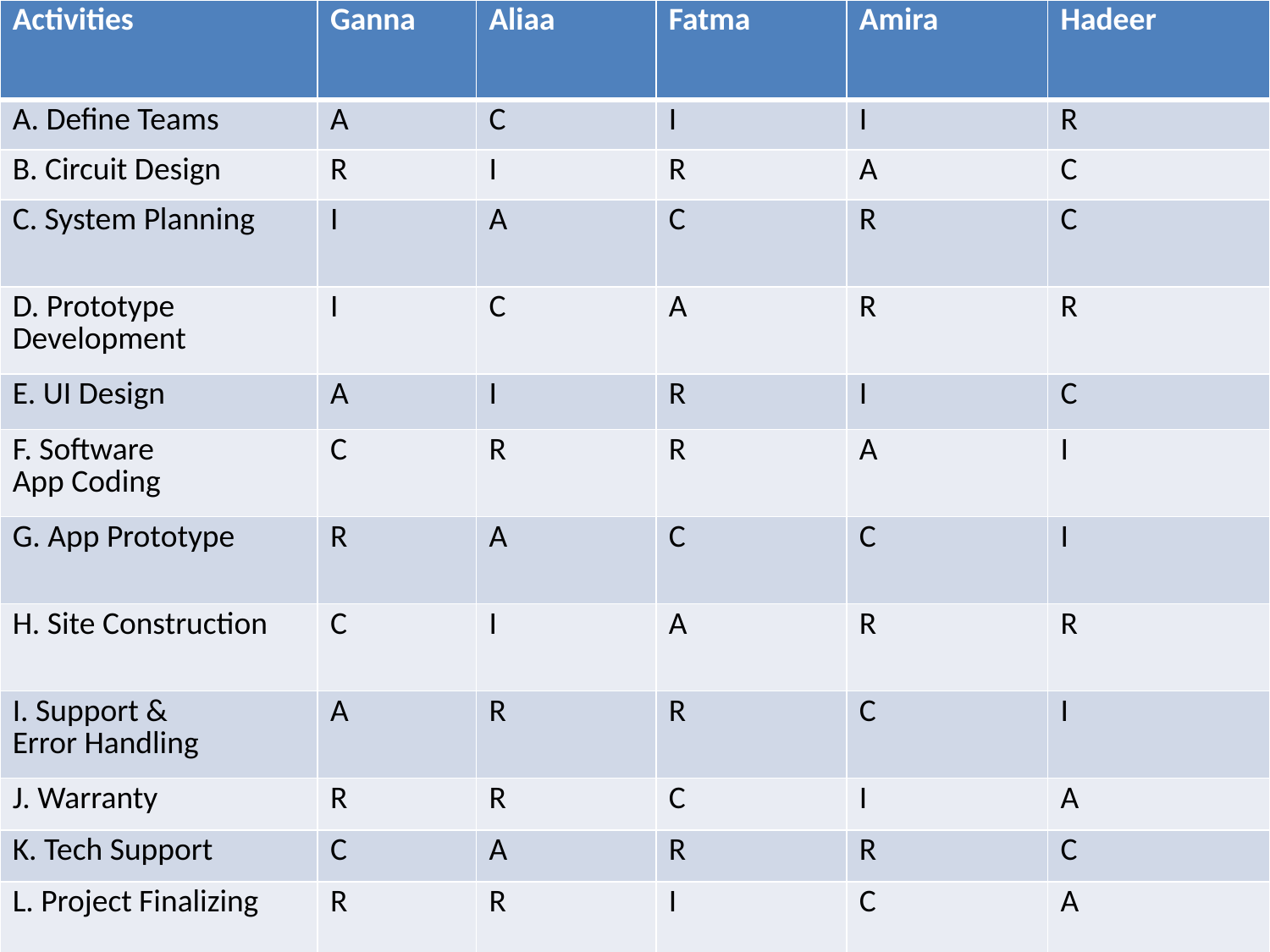

| Activities | Ganna | Aliaa | Fatma | Amira | Hadeer |
| --- | --- | --- | --- | --- | --- |
| A. Define Teams | A | C | I | I | R |
| B. Circuit Design | R | I | R | A | C |
| C. System Planning | I | A | C | R | C |
| D. Prototype Development | I | C | A | R | R |
| E. UI Design | A | I | R | I | C |
| F. Software App Coding | C | R | R | A | I |
| G. App Prototype | R | A | C | C | I |
| H. Site Construction | C | I | A | R | R |
| I. Support & Error Handling | A | R | R | C | I |
| J. Warranty | R | R | C | I | A |
| K. Tech Support | C | A | R | R | C |
| L. Project Finalizing | R | R | I | C | A |
R   Responsible
A   Accountable
C   Consulted
I   Informed